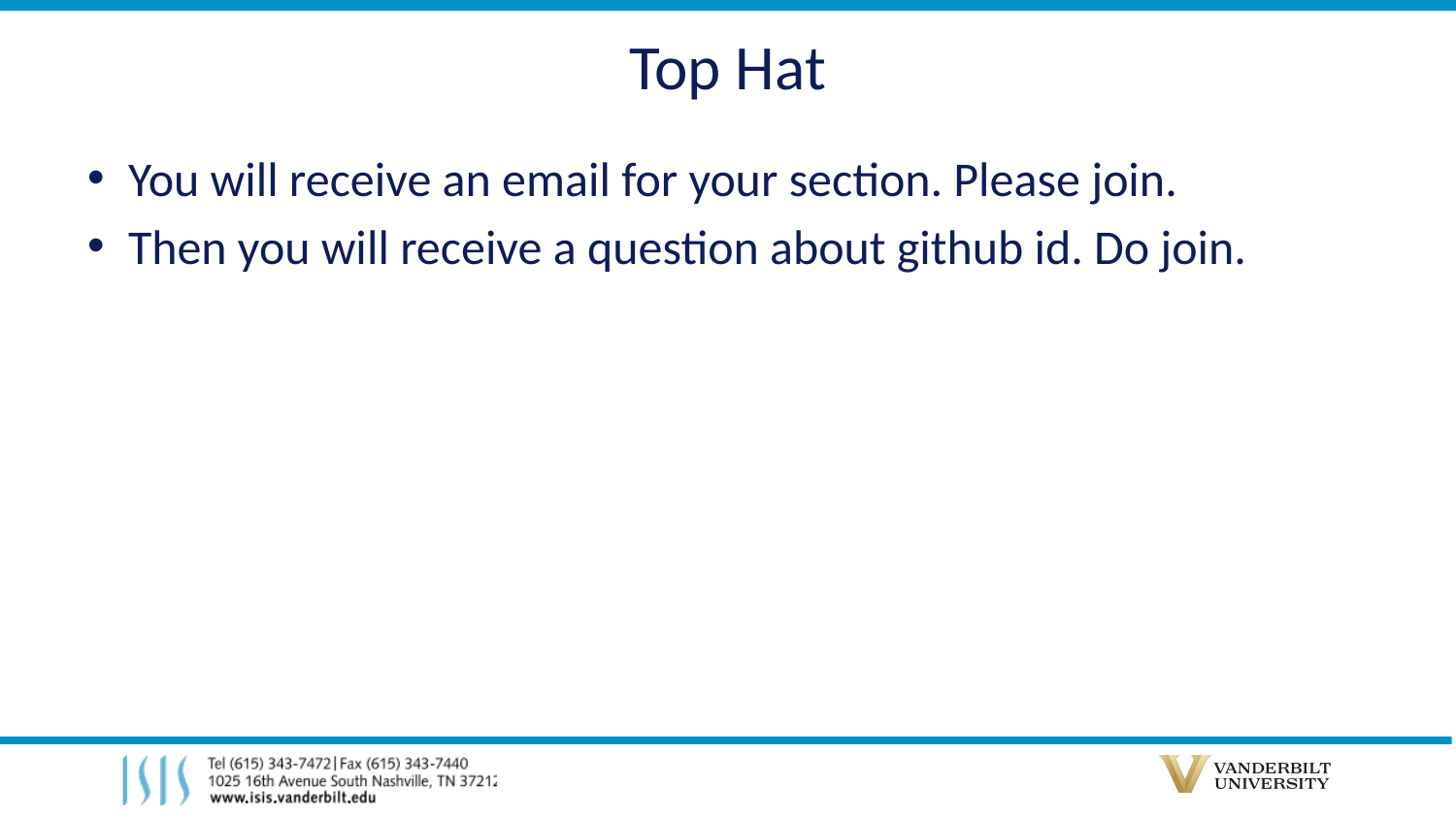

# Top Hat
You will receive an email for your section. Please join.
Then you will receive a question about github id. Do join.